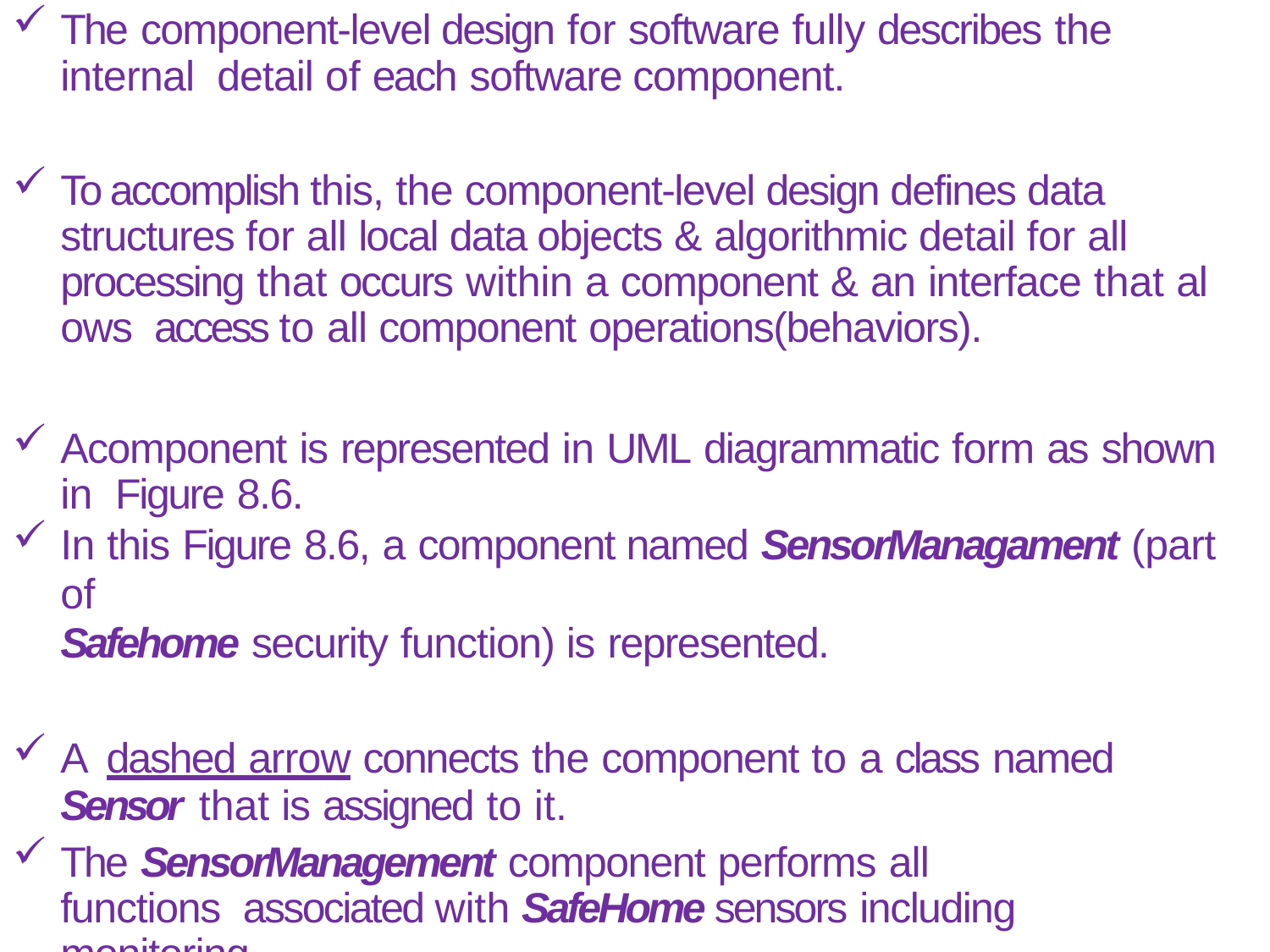

The component-level design for software fully describes the internal  detail of each software component.

To accomplish this, the component-level design defines data  structures for all local data objects & algorithmic detail for all  processing that occurs within a component & an interface that al ows  access to all component operations(behaviors).

Acomponent is represented in UML diagrammatic form as shown in  Figure 8.6.
In this Figure 8.6, a component named SensorManagament (part of
Safehome security function) is represented.

A  dashed arrow connects the component to a class named Sensor  that is assigned to it.
The SensorManagement component performs all functions  associated with SafeHome sensors including monitoring	&  configuring them.